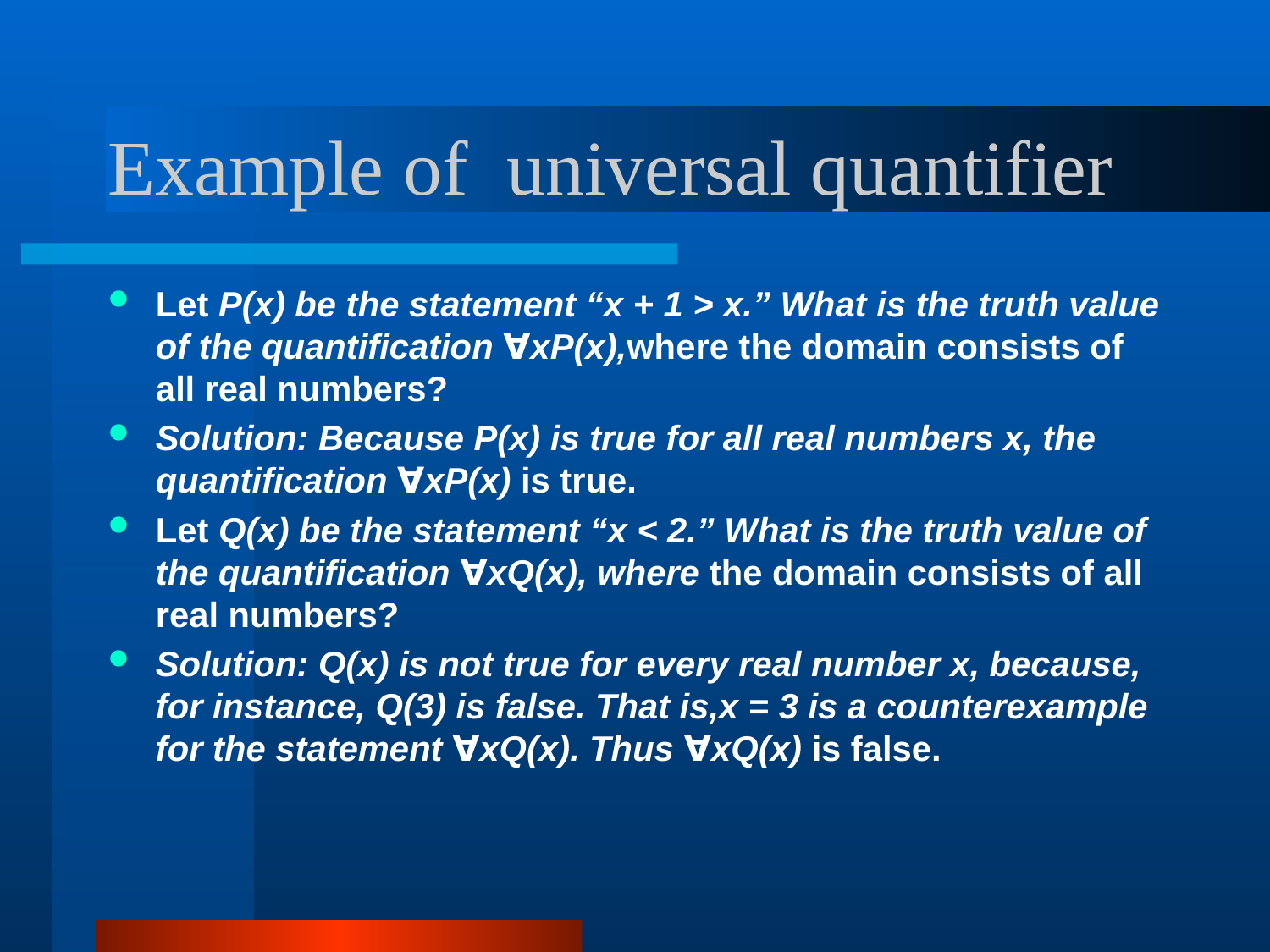

# Example of  universal quantifier
Let P(x) be the statement “x + 1 > x.” What is the truth value of the quantification ∀xP(x),where the domain consists of all real numbers?
Solution: Because P(x) is true for all real numbers x, the quantification ∀xP(x) is true.
Let Q(x) be the statement “x < 2.” What is the truth value of the quantification ∀xQ(x), where the domain consists of all real numbers?
Solution: Q(x) is not true for every real number x, because, for instance, Q(3) is false. That is,x = 3 is a counterexample for the statement ∀xQ(x). Thus ∀xQ(x) is false.